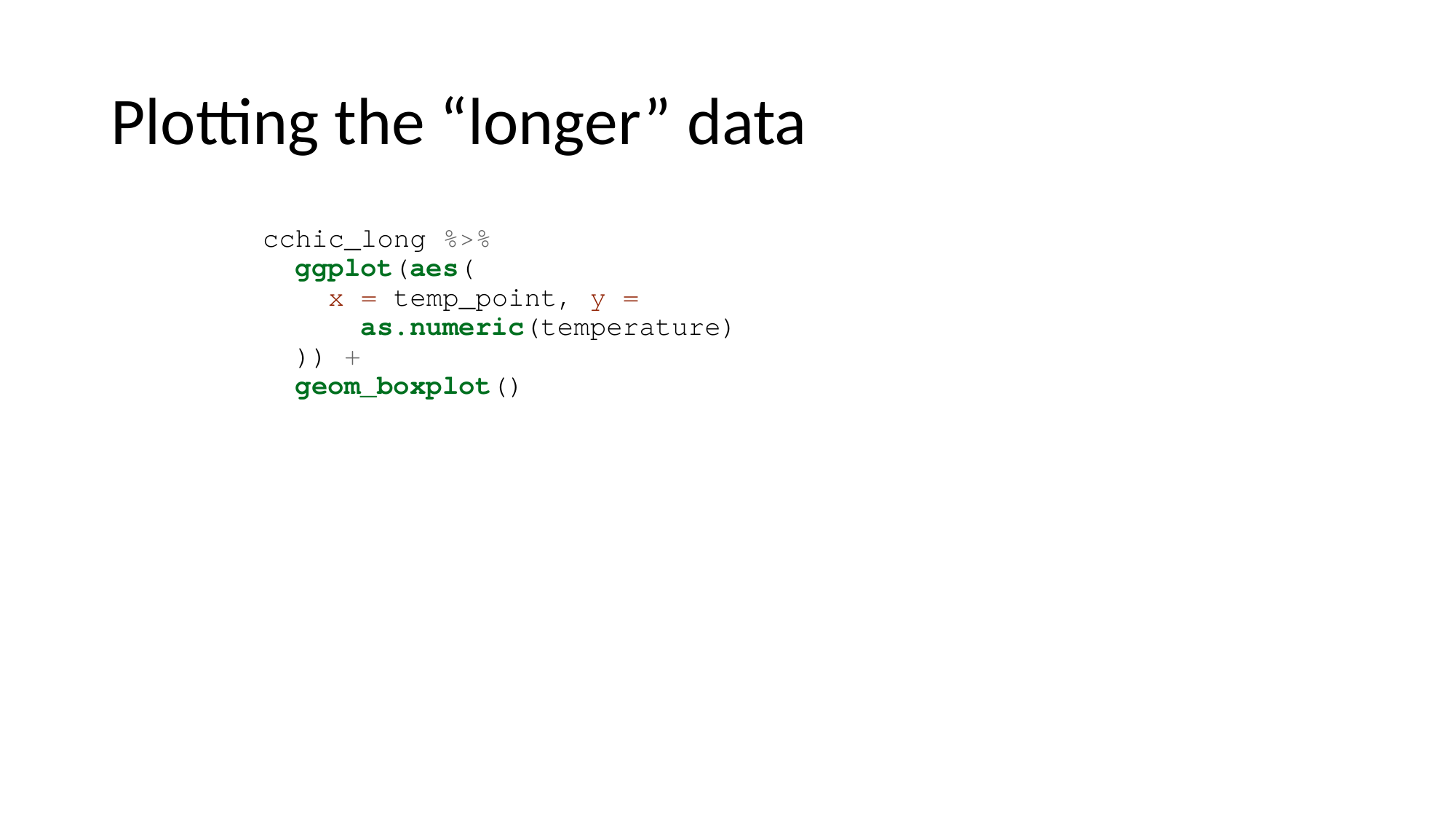

# Plotting the “longer” data
cchic_long %>%
  ggplot(aes(
    x = temp_point, y =
      as.numeric(temperature)
  )) +
  geom_boxplot()